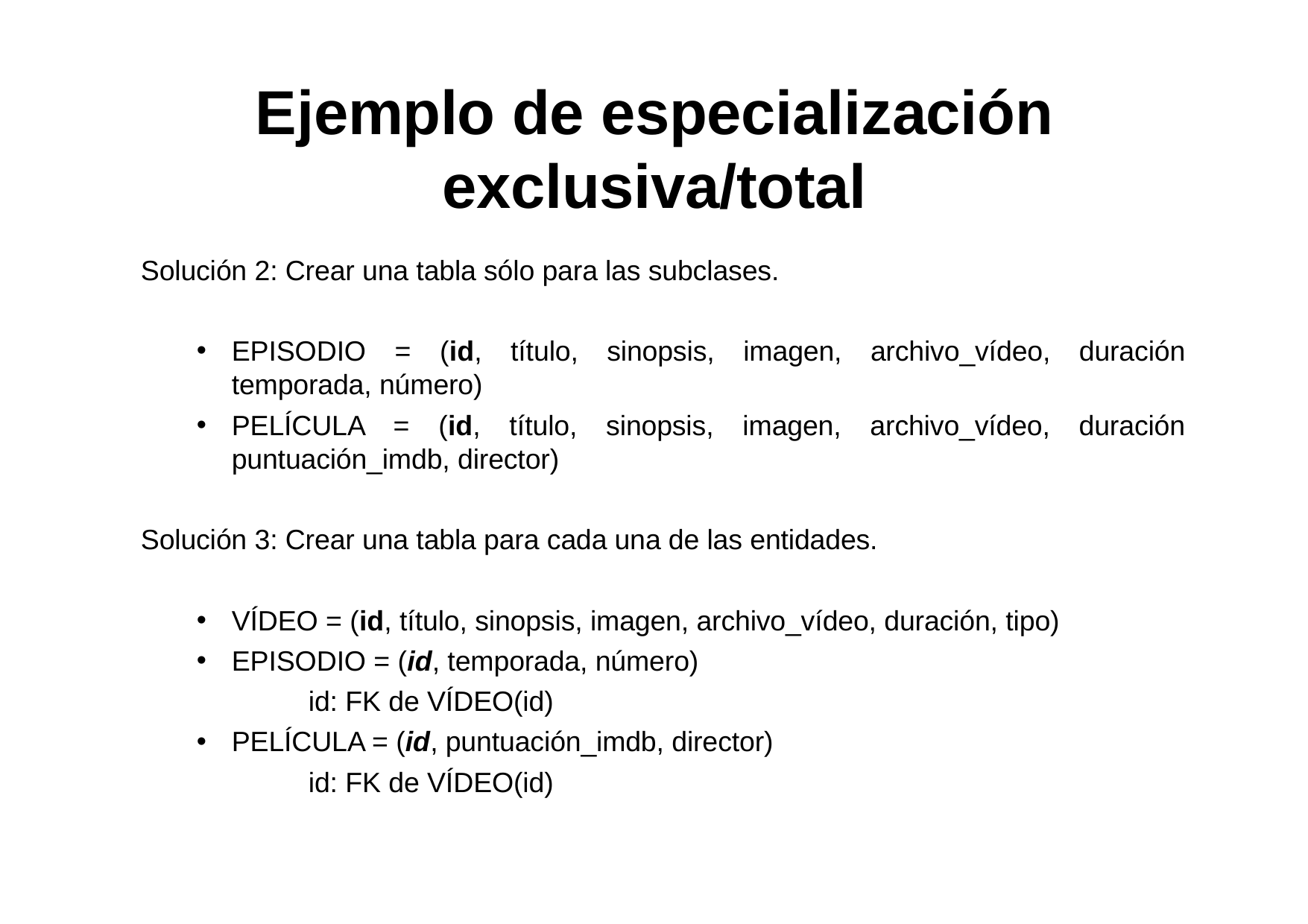

# Ejemplo de especialización exclusiva/total
Solución 2: Crear una tabla sólo para las subclases.

EPISODIO = (id, título, sinopsis, imagen, archivo_vídeo, duración temporada, número)
PELÍCULA = (id, título, sinopsis, imagen, archivo_vídeo, duración puntuación_imdb, director)

Solución 3: Crear una tabla para cada una de las entidades.

VÍDEO = (id, título, sinopsis, imagen, archivo_vídeo, duración, tipo)
EPISODIO = (id, temporada, número)
	id: FK de VÍDEO(id)
PELÍCULA = (id, puntuación_imdb, director)
	id: FK de VÍDEO(id)